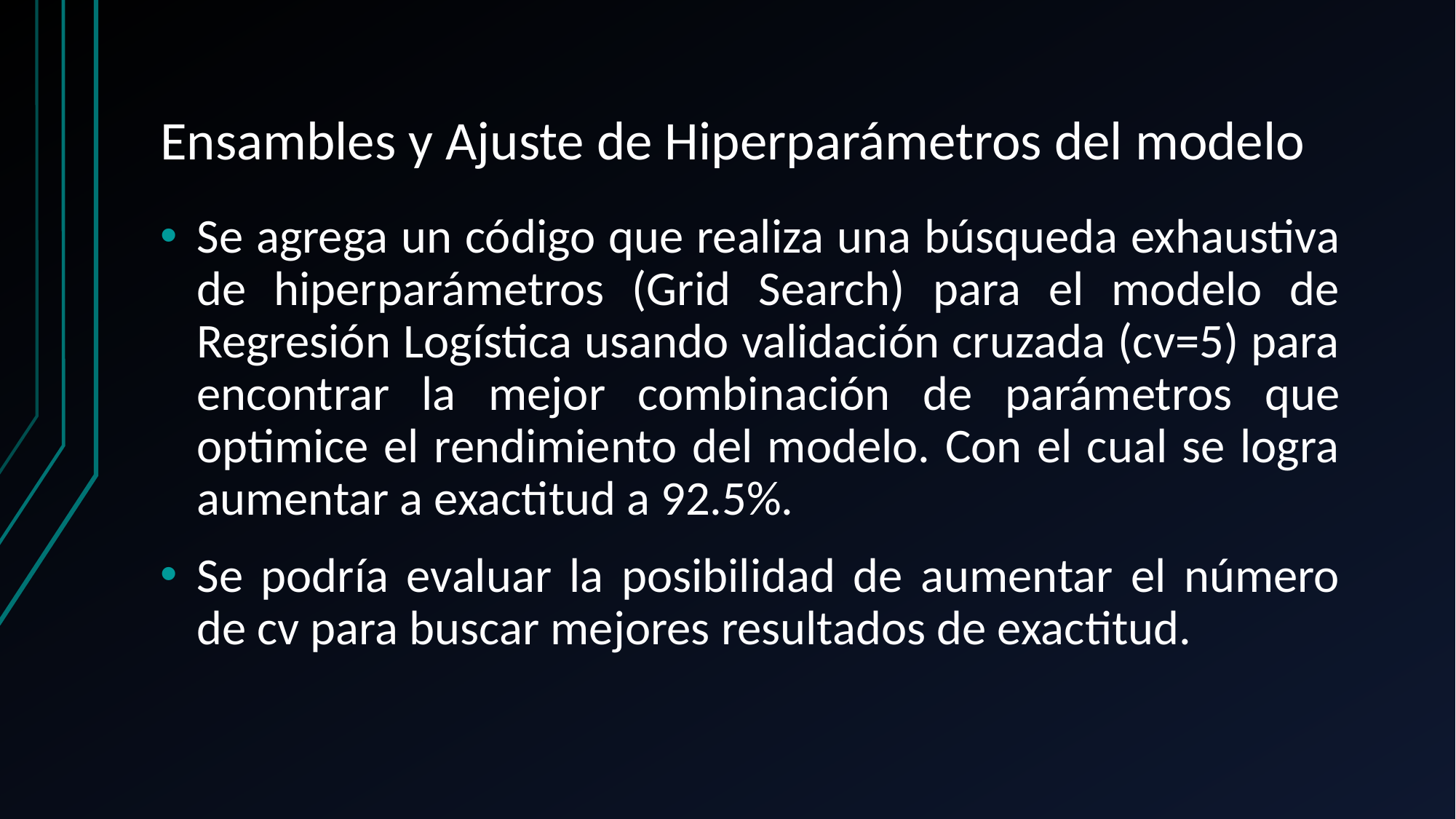

# Ensambles y Ajuste de Hiperparámetros del modelo
Se agrega un código que realiza una búsqueda exhaustiva de hiperparámetros (Grid Search) para el modelo de Regresión Logística usando validación cruzada (cv=5) para encontrar la mejor combinación de parámetros que optimice el rendimiento del modelo. Con el cual se logra aumentar a exactitud a 92.5%.
Se podría evaluar la posibilidad de aumentar el número de cv para buscar mejores resultados de exactitud.